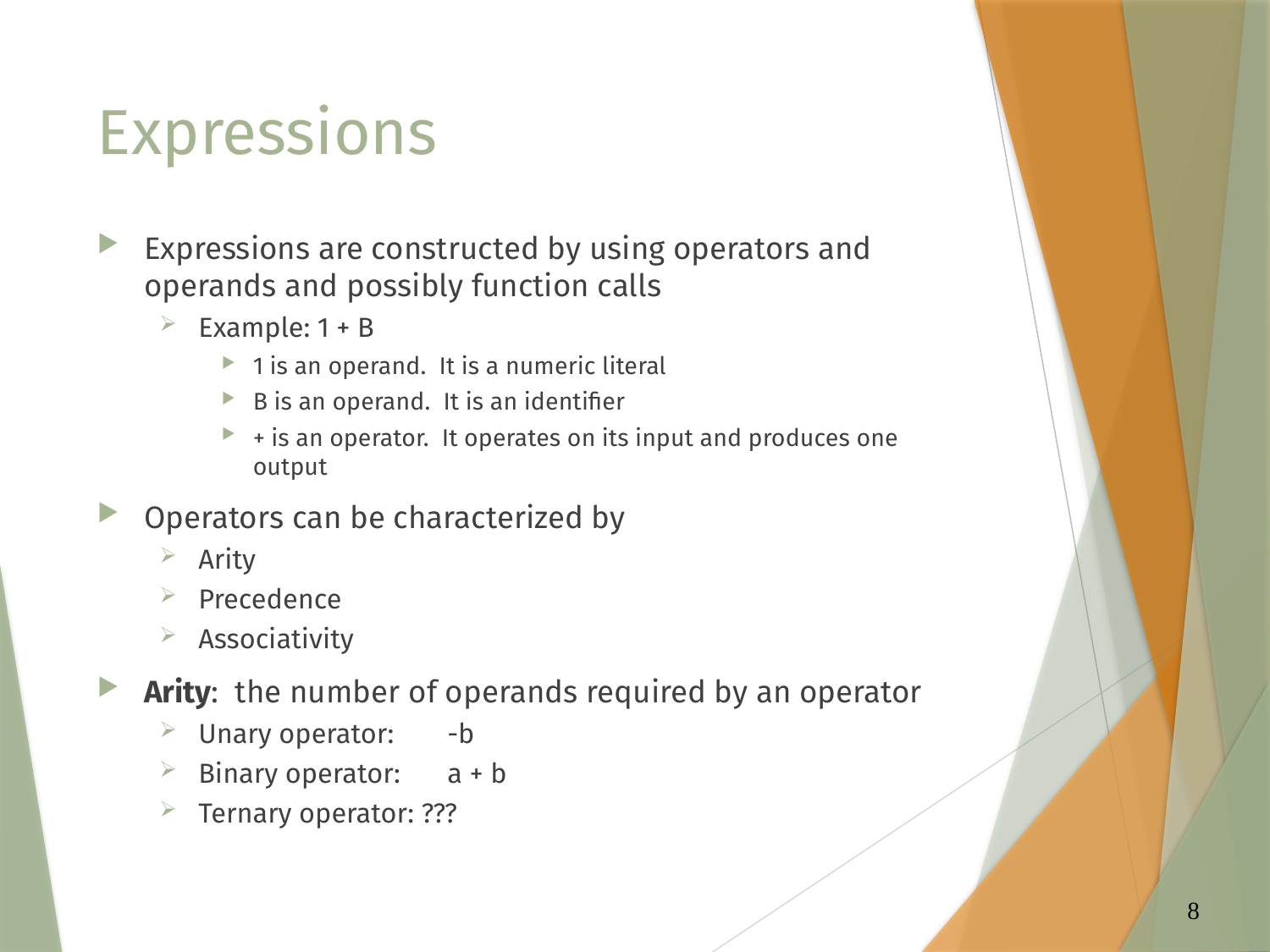

# Expressions
Expressions are constructed by using operators and operands and possibly function calls
Example: 1 + B
1 is an operand.  It is a numeric literal
B is an operand.  It is an identifier
+ is an operator.  It operates on its input and produces one output
Operators can be characterized by
Arity
Precedence
Associativity
Arity:  the number of operands required by an operator
Unary operator:	-b
Binary operator:	a + b
Ternary operator: ???